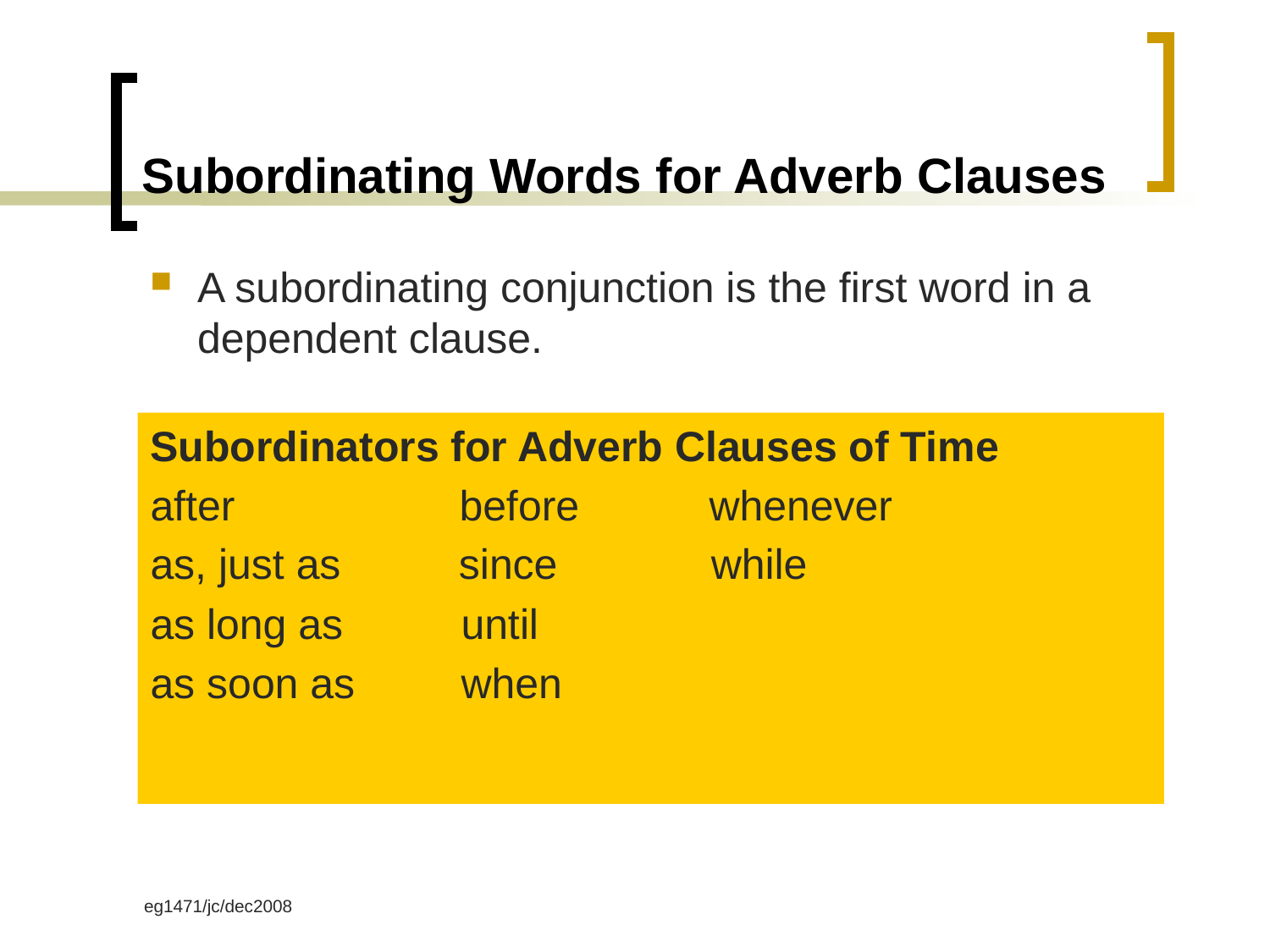

# Subordinating Words for Adverb Clauses
A subordinating conjunction is the first word in a dependent clause.
Subordinators for Adverb Clauses of Time
after                   before           whenever
as, just as          since             while
as long as          until
as soon as         when
eg1471/jc/dec2008